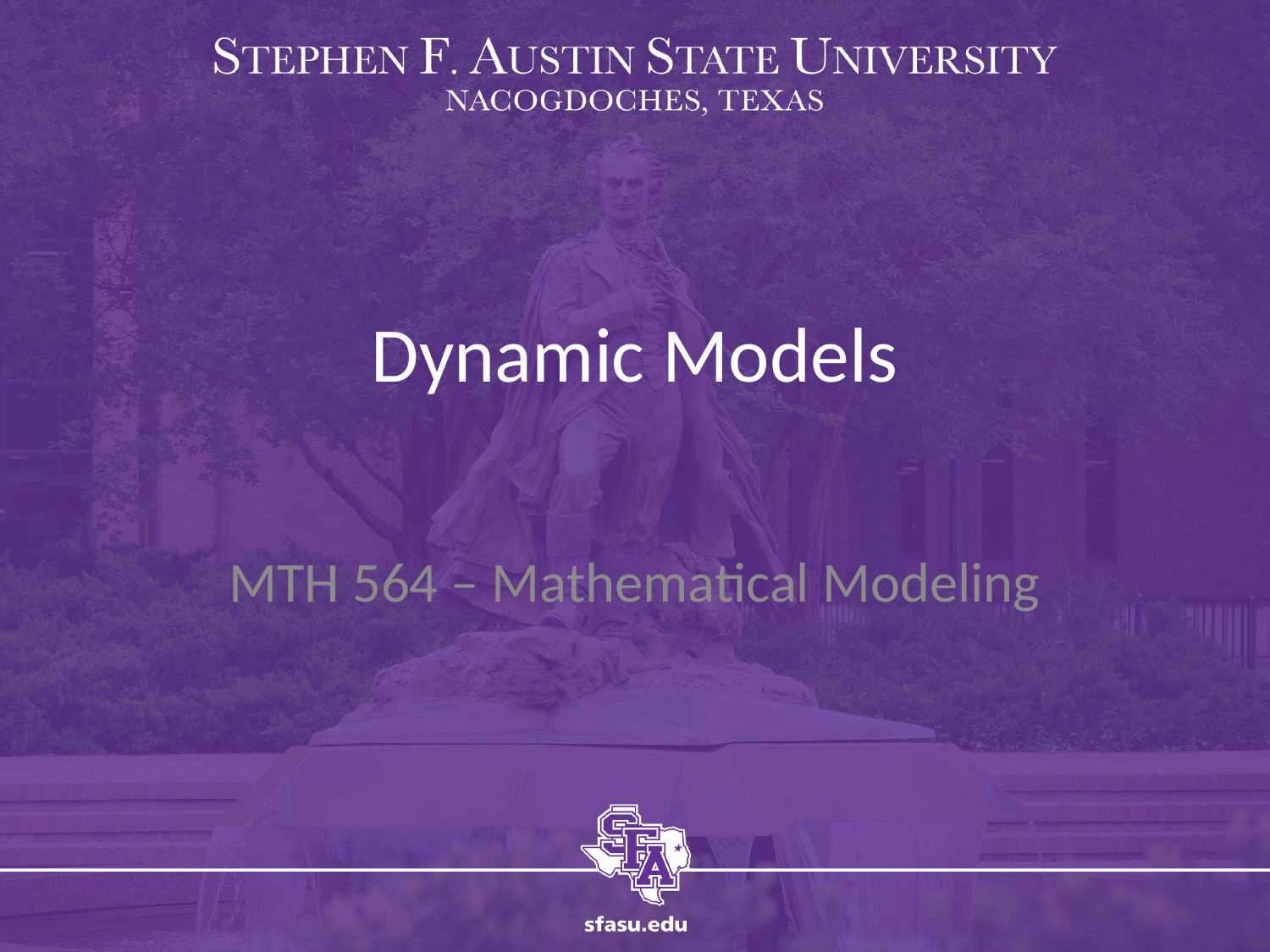

# Dynamic Models
MTH 564 – Mathematical Modeling